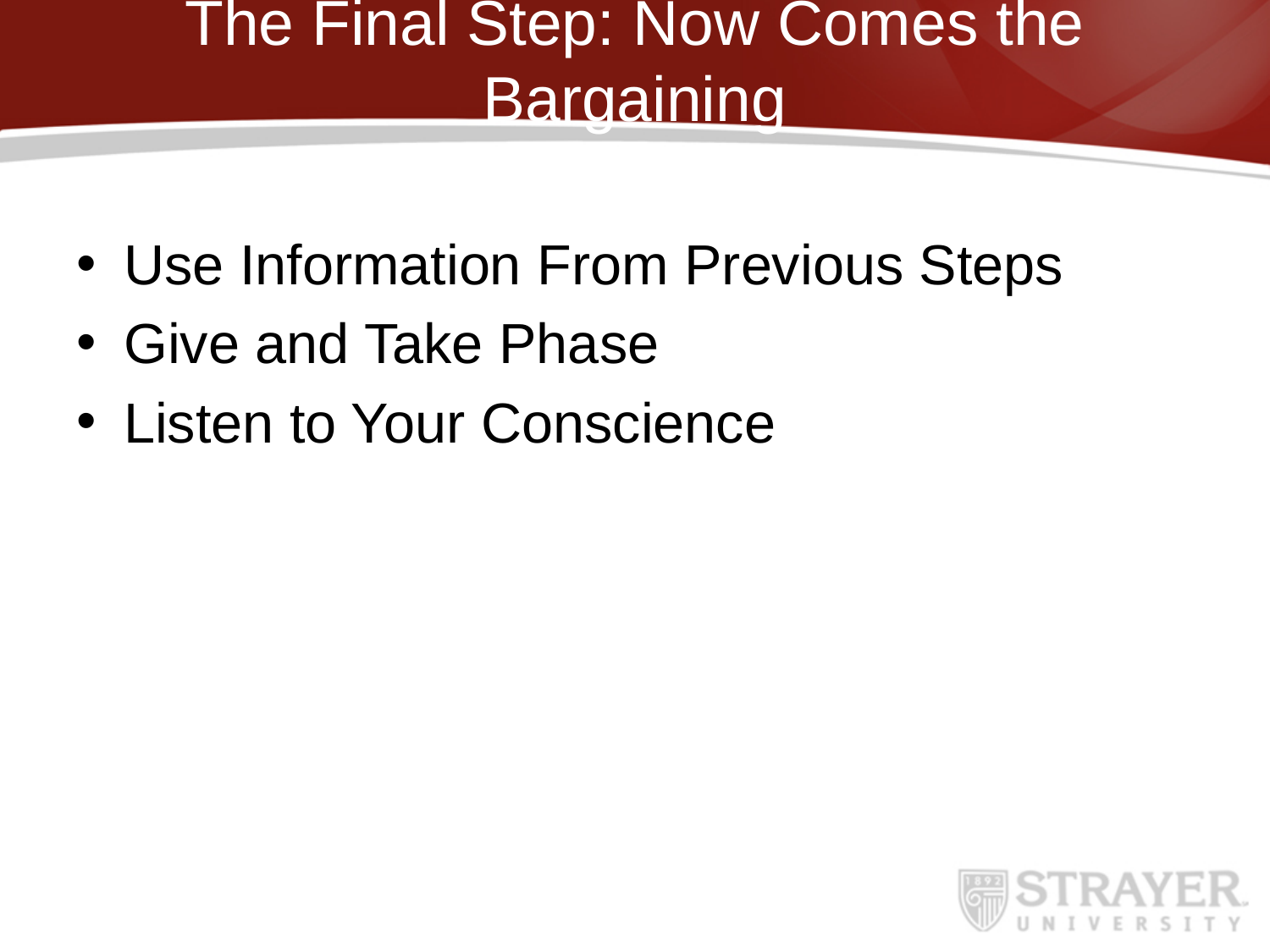

# The Final Step: Now Comes the Bargaining
Use Information From Previous Steps
Give and Take Phase
Listen to Your Conscience